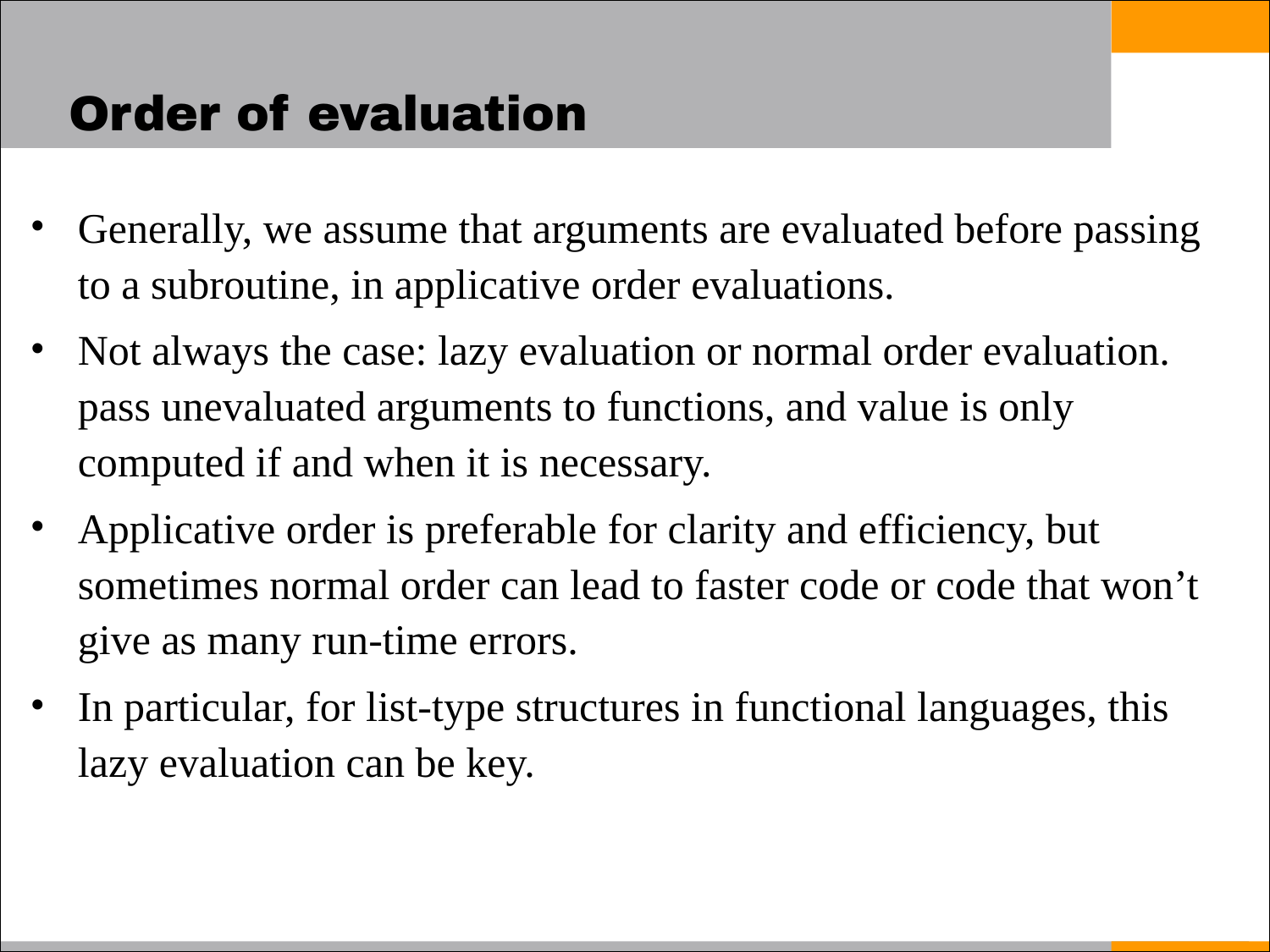

# Order of evaluation

Generally, we assume that arguments are evaluated before passing to a subroutine, in applicative order evaluations.
Not always the case: lazy evaluation or normal order evaluation. pass unevaluated arguments to functions, and value is only computed if and when it is necessary.
Applicative order is preferable for clarity and efficiency, but sometimes normal order can lead to faster code or code that won’t give as many run-time errors.
In particular, for list-type structures in functional languages, this lazy evaluation can be key.